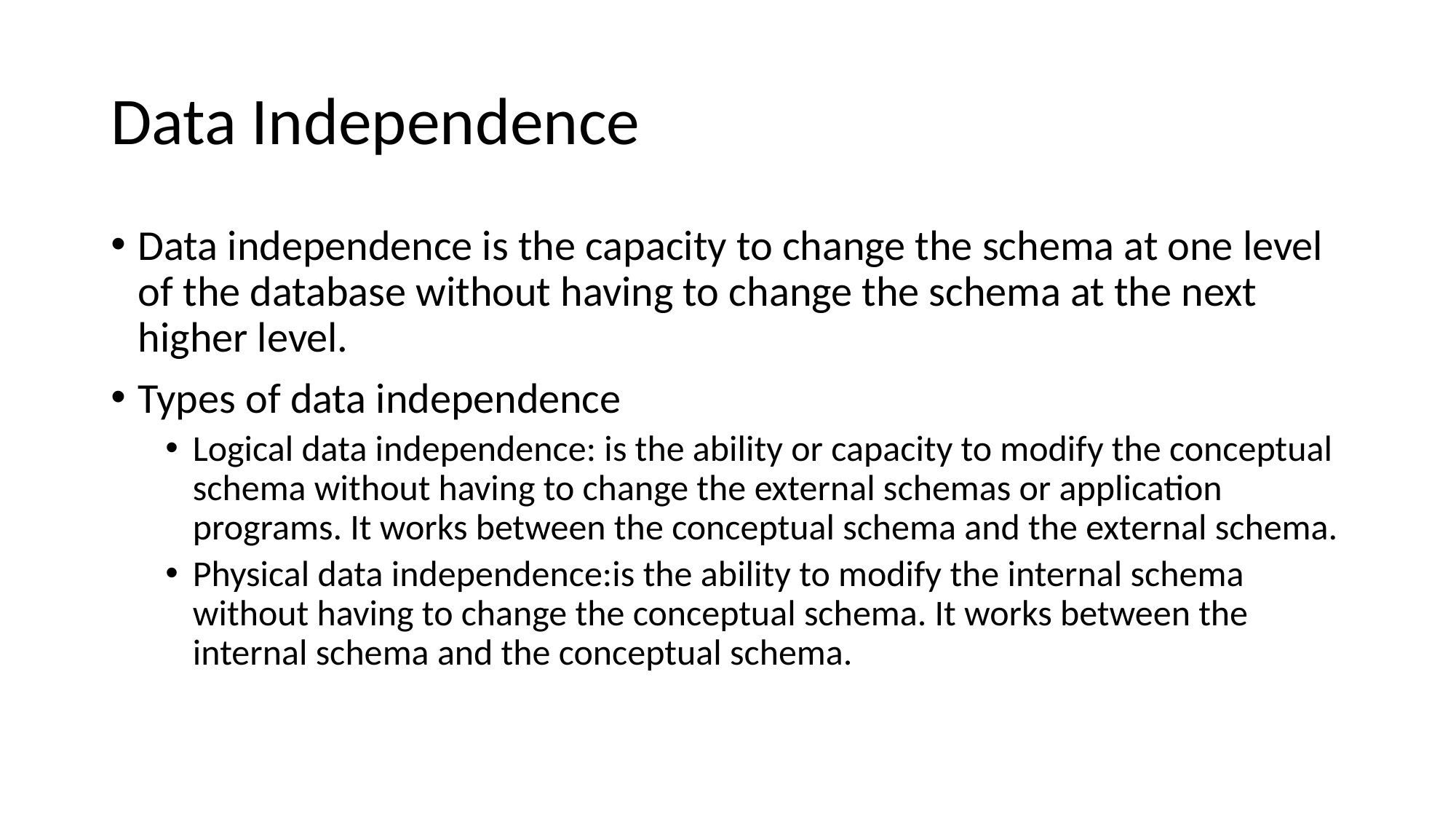

# Data Independence
Data independence is the capacity to change the schema at one level of the database without having to change the schema at the next higher level.
Types of data independence
Logical data independence: is the ability or capacity to modify the conceptual schema without having to change the external schemas or application programs. It works between the conceptual schema and the external schema.
Physical data independence:is the ability to modify the internal schema without having to change the conceptual schema. It works between the internal schema and the conceptual schema.